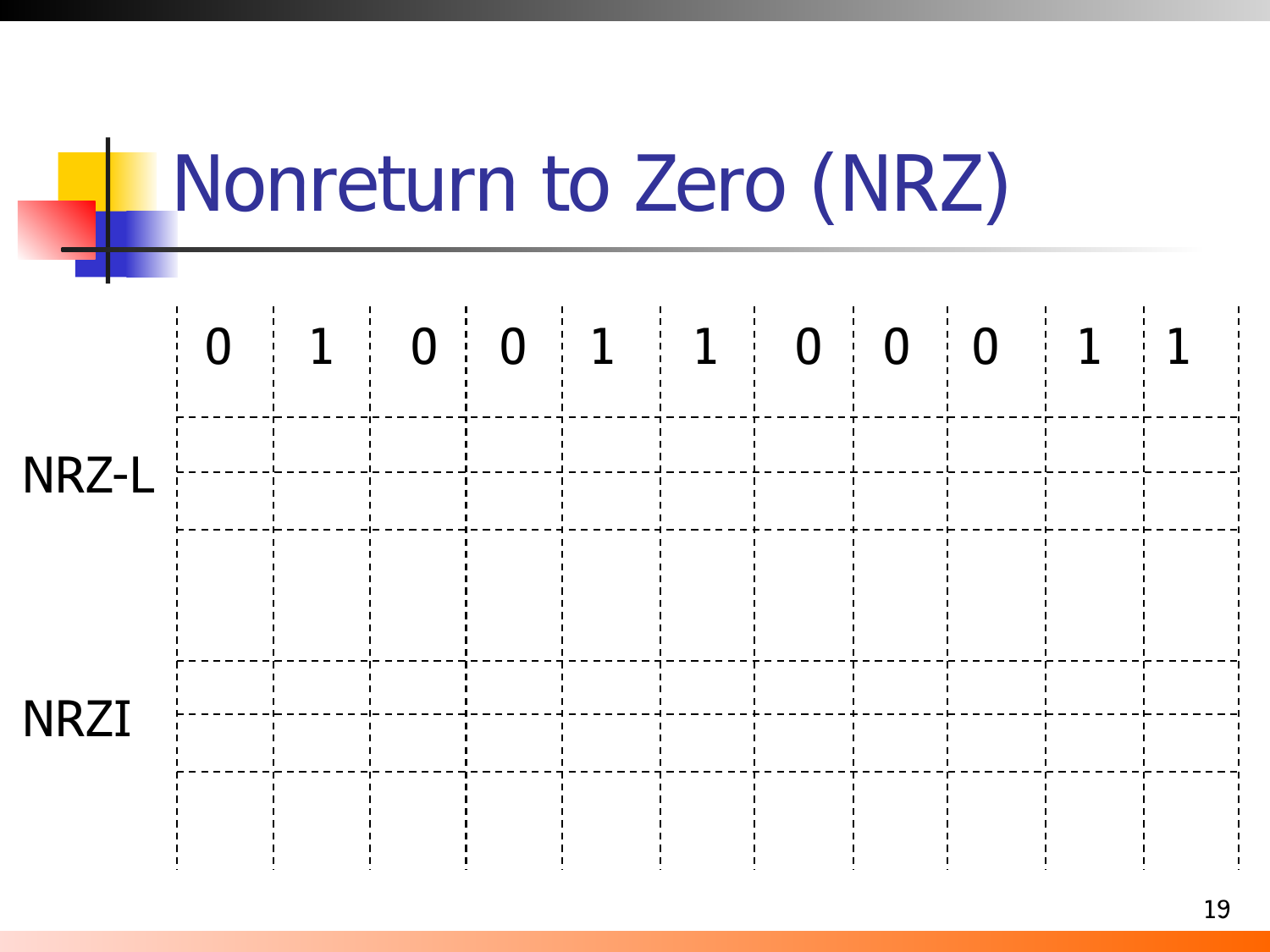

# Nonreturn to Zero (NRZ)
0     1     0    0    1     1     0    0    0     1    1
NRZ-L
NRZI
19